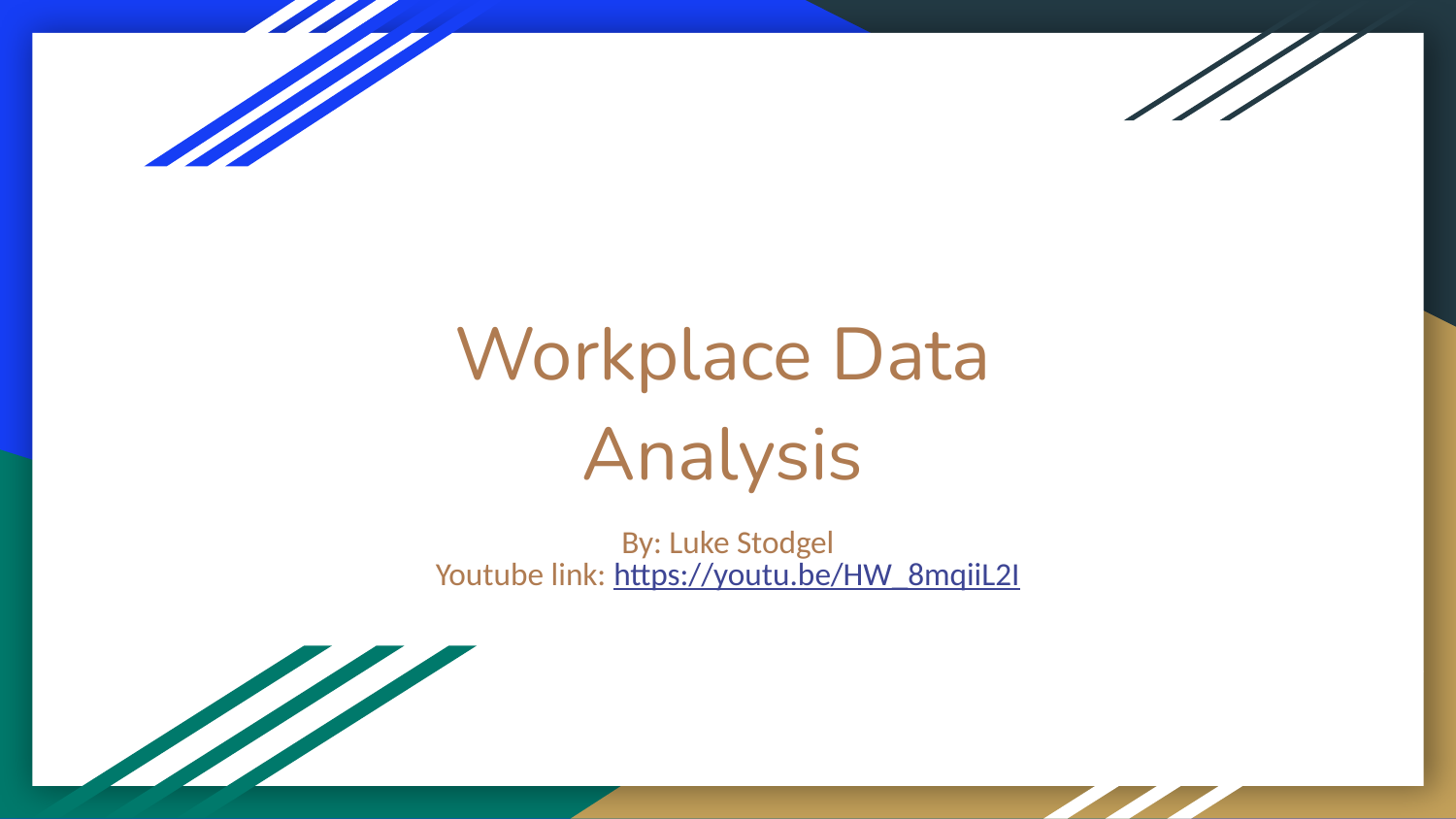

# Workplace Data Analysis
By: Luke Stodgel
Youtube link: https://youtu.be/HW_8mqiiL2I